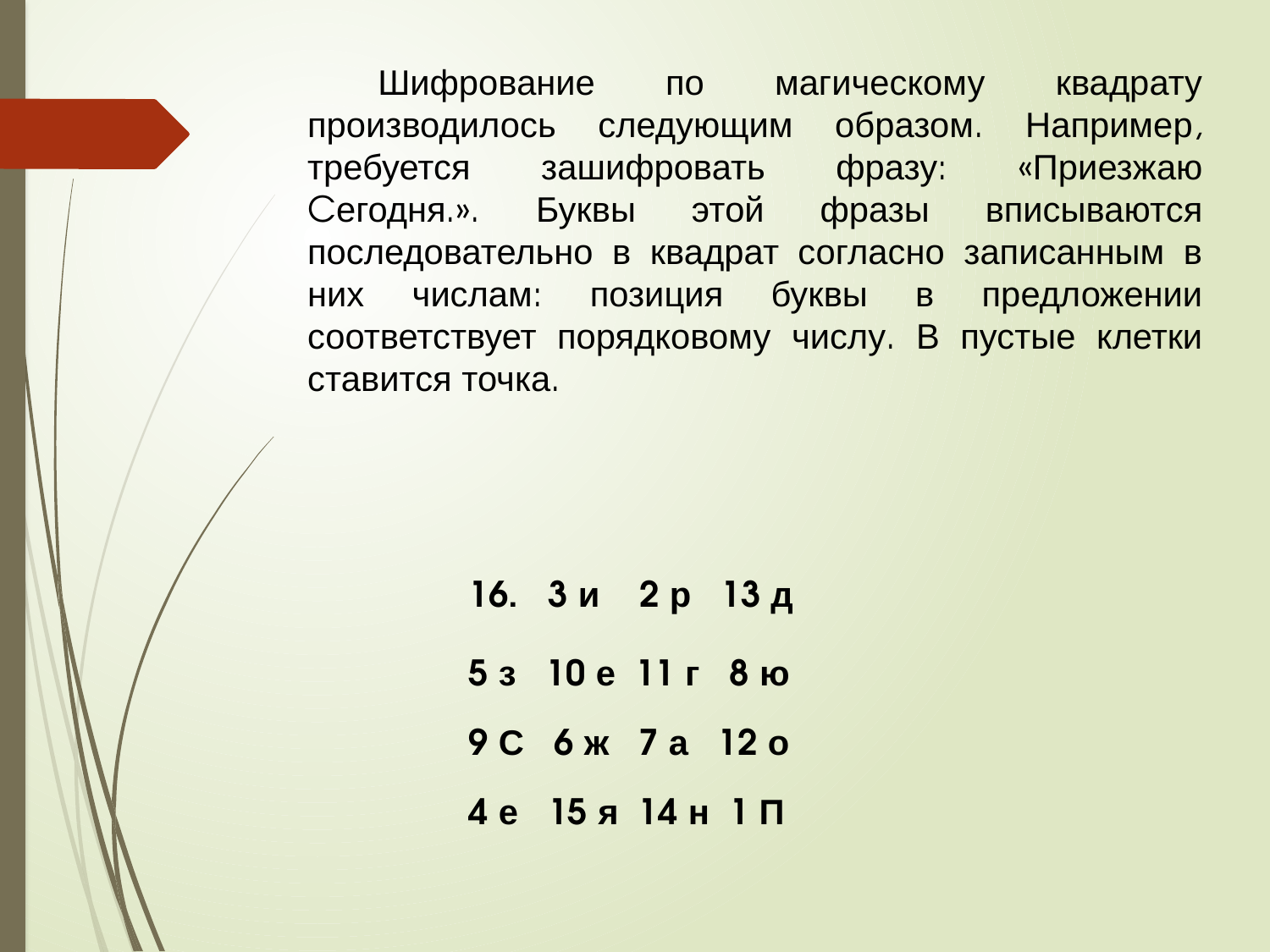

Шифрование по магическому квадрату производилось следующим образом. Например, требуется зашифровать фразу: «Приезжаю Cегодня.». Буквы этой фразы вписываются последовательно в квадрат согласно записанным в них числам: позиция буквы в предложении соответствует порядковому числу. В пустые клетки ставится точка.
16.   3 и    2 р   13 д
5 з   10 е  11 г   8 ю
9 С   6 ж   7 а   12 о
4 е   15 я  14 н  1 П